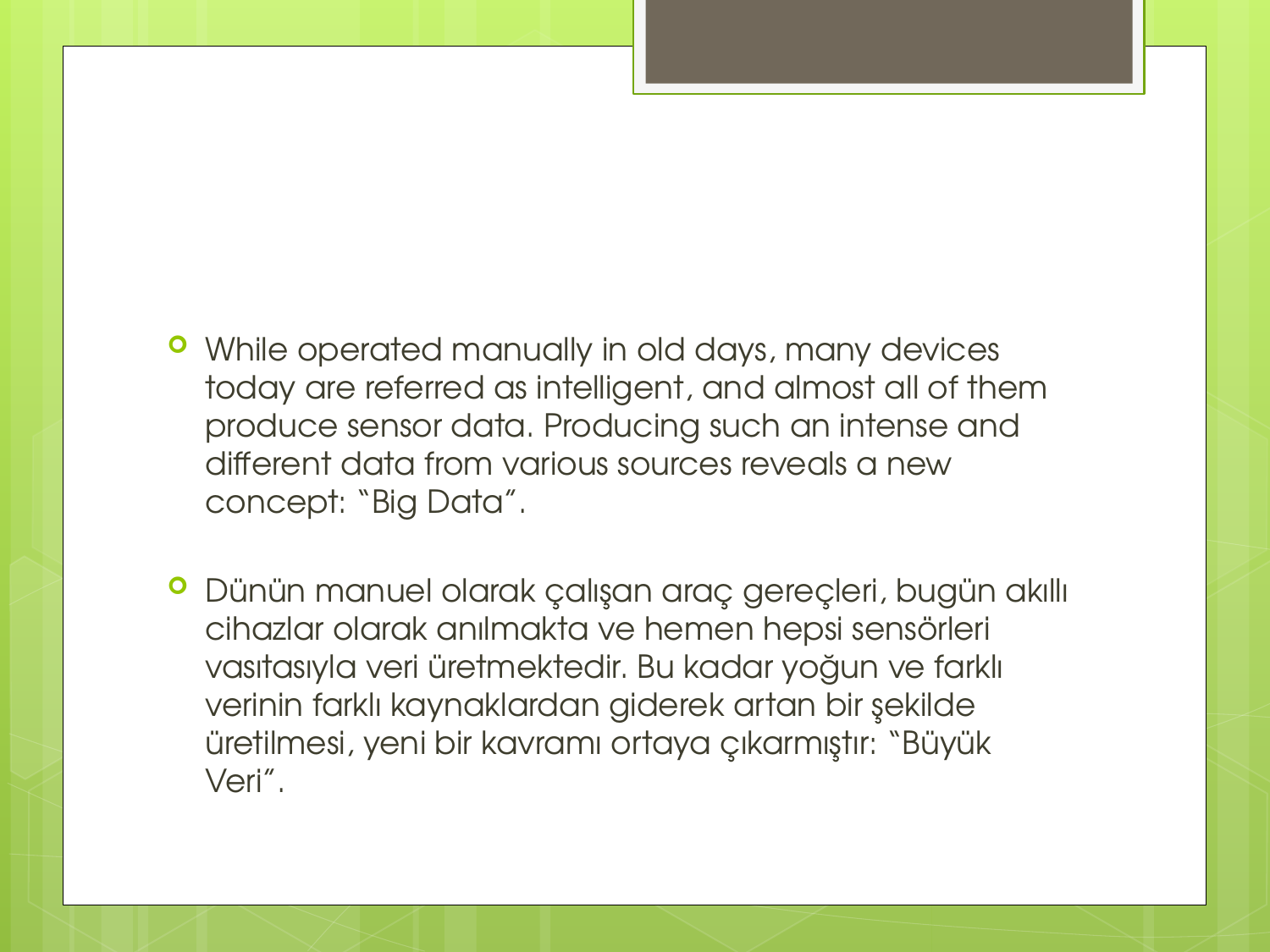

#
While operated manually in old days, many devices today are referred as intelligent, and almost all of them produce sensor data. Producing such an intense and different data from various sources reveals a new concept: “Big Data”.

Dünün manuel olarak çalışan araç gereçleri, bugün akıllı cihazlar olarak anılmakta ve hemen hepsi sensörleri vasıtasıyla veri üretmektedir. Bu kadar yoğun ve farklı verinin farklı kaynaklardan giderek artan bir şekilde üretilmesi, yeni bir kavramı ortaya çıkarmıştır: “Büyük Veri”.